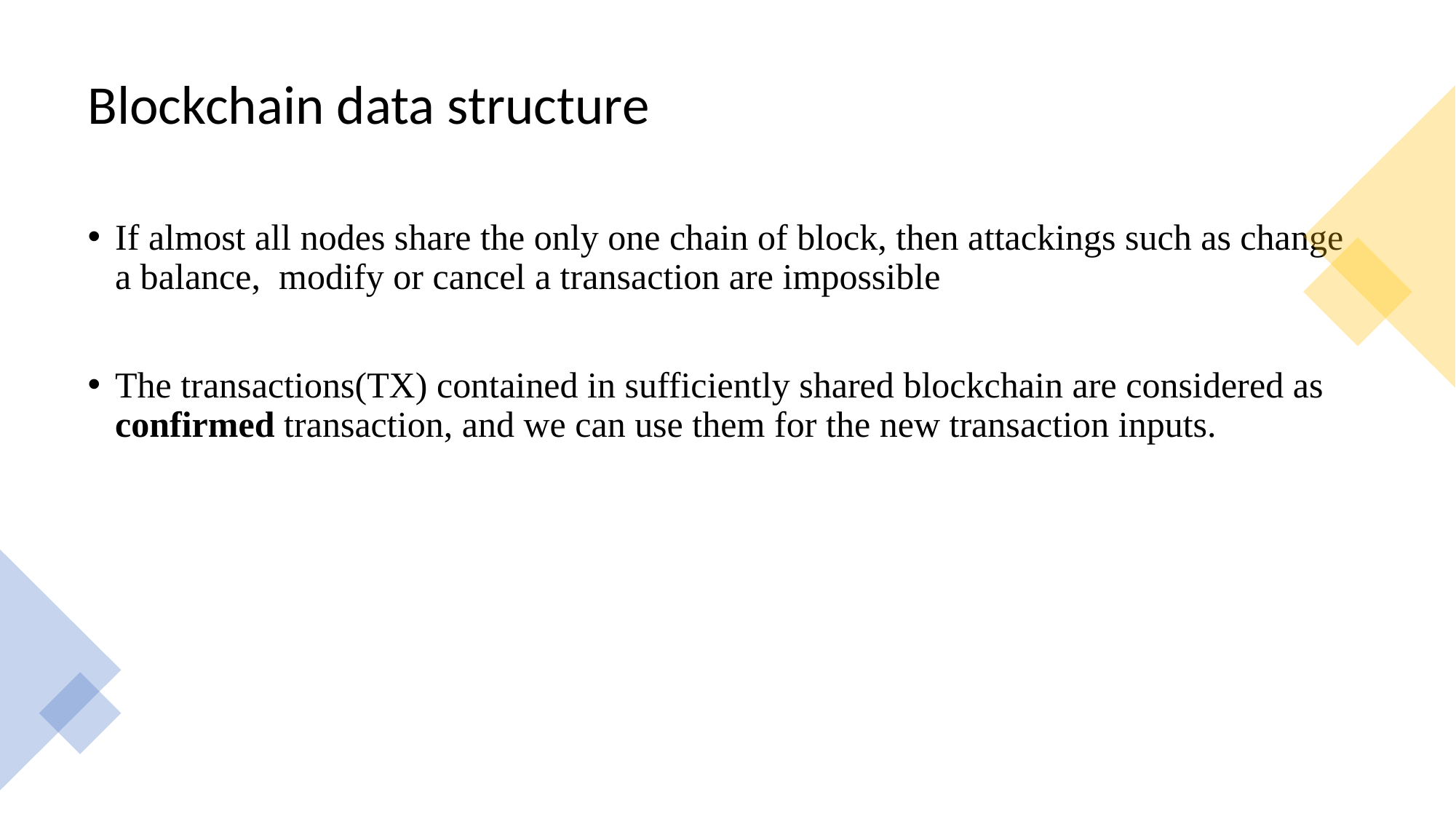

# Blockchain data structure

If almost all nodes share the only one chain of block, then attackings such as change a balance,  modify or cancel a transaction are impossible

The transactions(TX) contained in sufficiently shared blockchain are considered as confirmed transaction, and we can use them for the new transaction inputs.